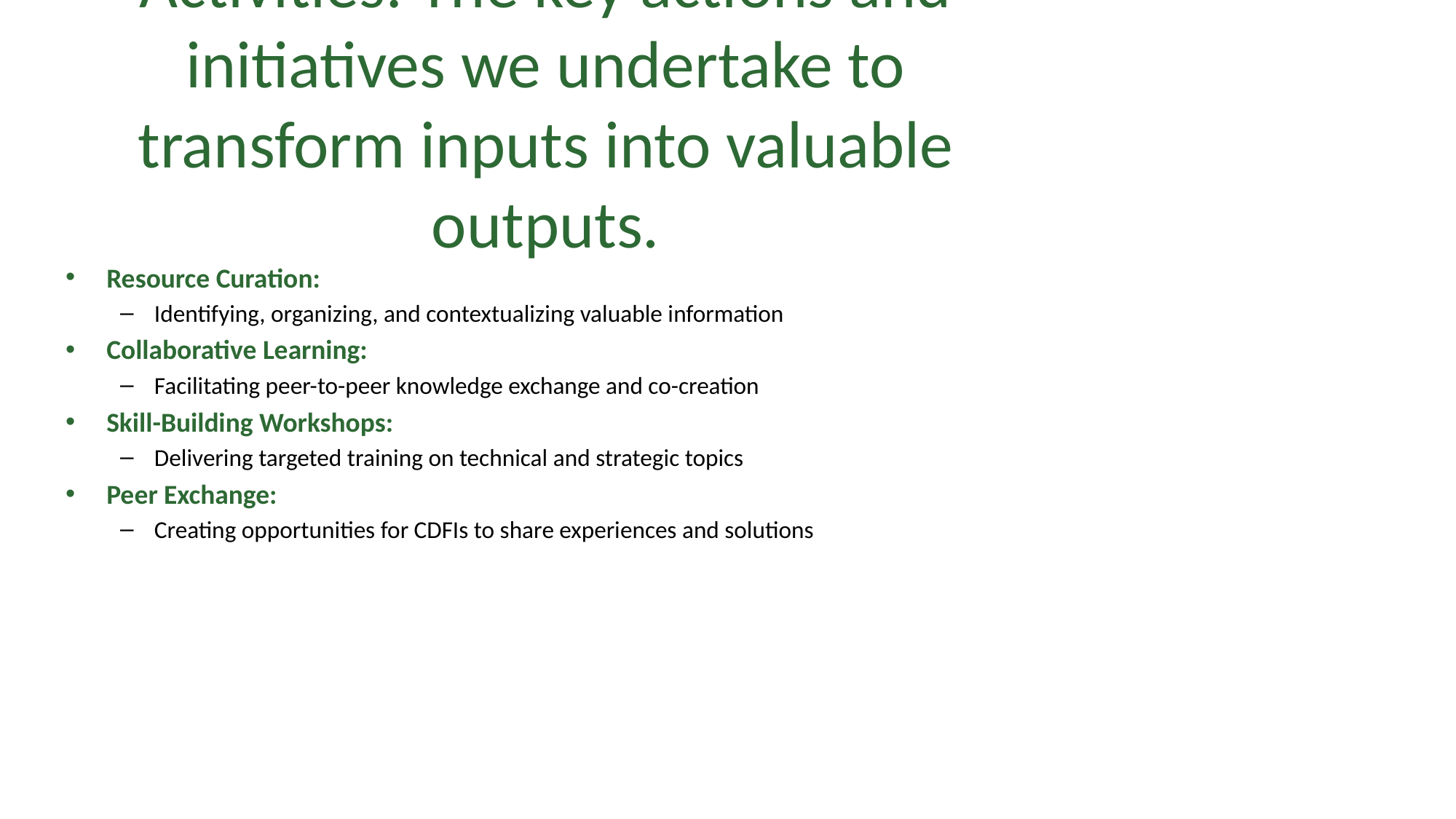

# Activities: The key actions and initiatives we undertake to transform inputs into valuable outputs.

Resource Curation:
Identifying, organizing, and contextualizing valuable information
Collaborative Learning:
Facilitating peer-to-peer knowledge exchange and co-creation
Skill-Building Workshops:
Delivering targeted training on technical and strategic topics
Peer Exchange:
Creating opportunities for CDFIs to share experiences and solutions